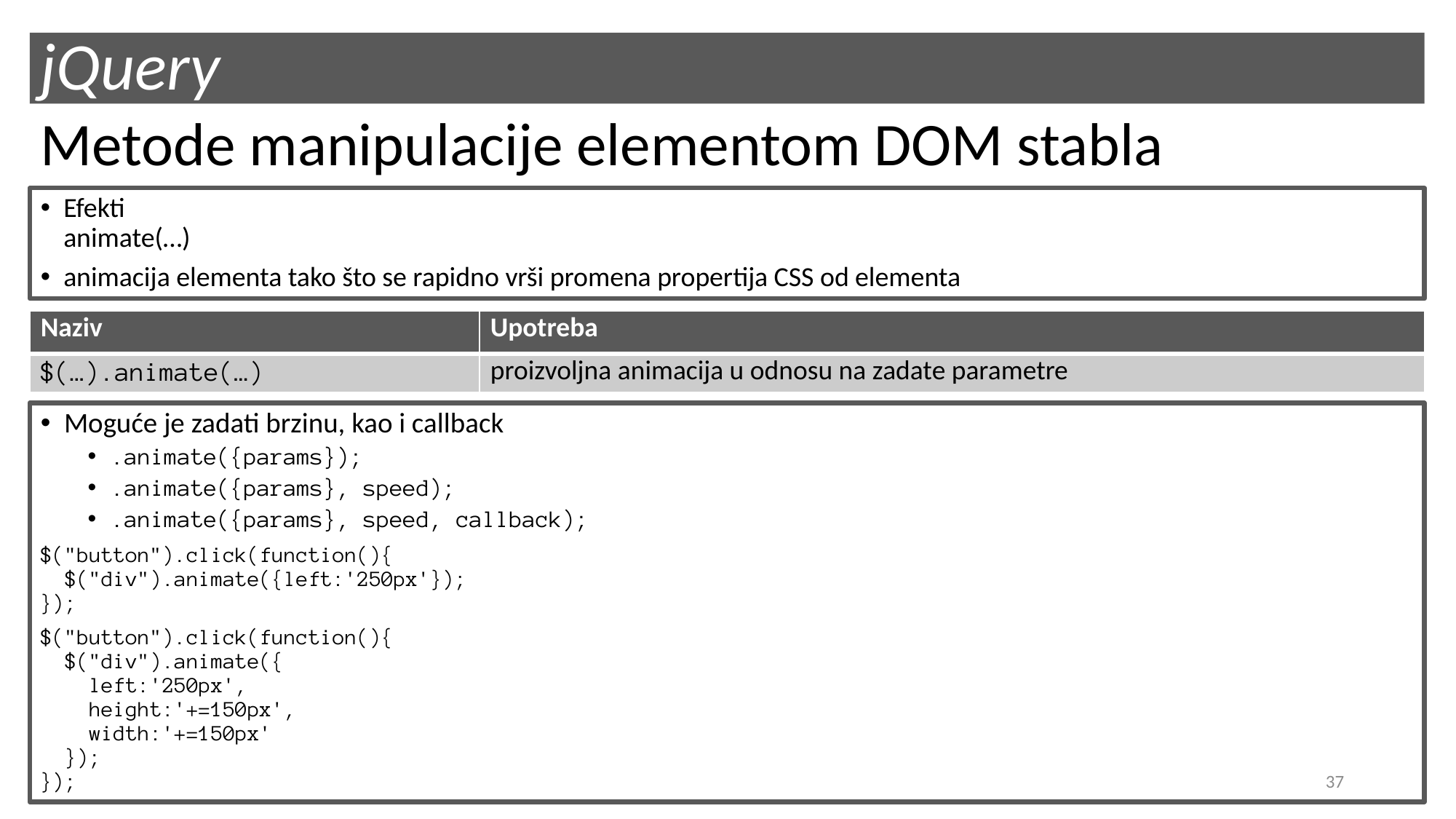

# jQuery
Metode manipulacije elementom DOM stabla
Efekti
animate(…)
animacija elementa tako što se rapidno vrši promena propertija CSS od elementa

| Naziv | Upotreba |
| --- | --- |
| $(…).animate(…) | proizvoljna animacija u odnosu na zadate parametre |
Moguće je zadati brzinu, kao i callback
.animate({params});
.animate({params}, speed);
.animate({params}, speed, callback);
$("button").click(function(){
  $("div").animate({left:'250px'});
});
$("button").click(function(){
  $("div").animate({
    left:'250px',
    height:'+=150px',
    width:'+=150px'
  });
});

37